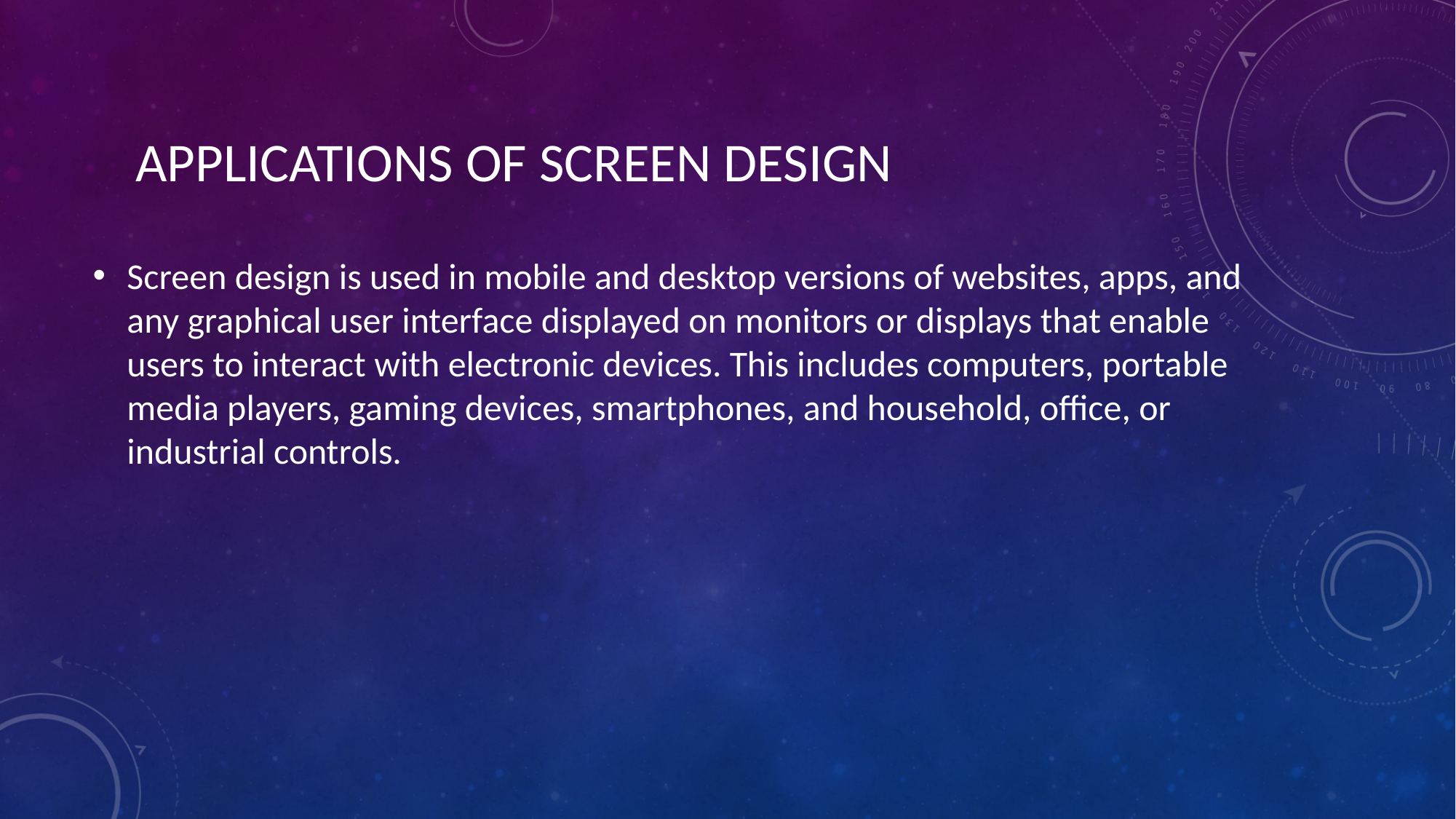

# Applications of Screen design
Screen design is used in mobile and desktop versions of websites, apps, and any graphical user interface displayed on monitors or displays that enable users to interact with electronic devices. This includes computers, portable media players, gaming devices, smartphones, and household, office, or industrial controls.